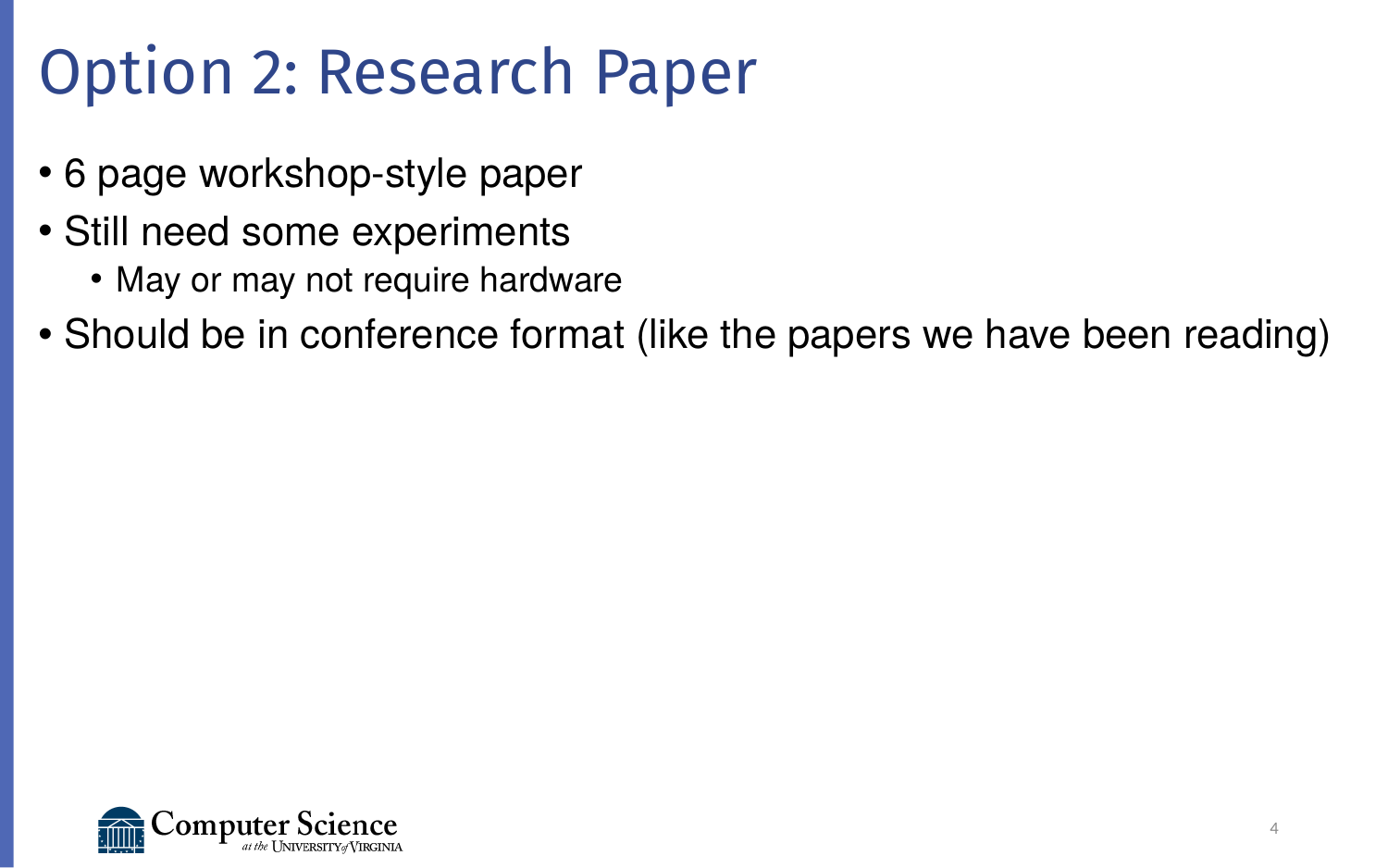

# Option 2: Research Paper
6 page workshop-style paper
Still need some experiments
May or may not require hardware
Should be in conference format (like the papers we have been reading)
4